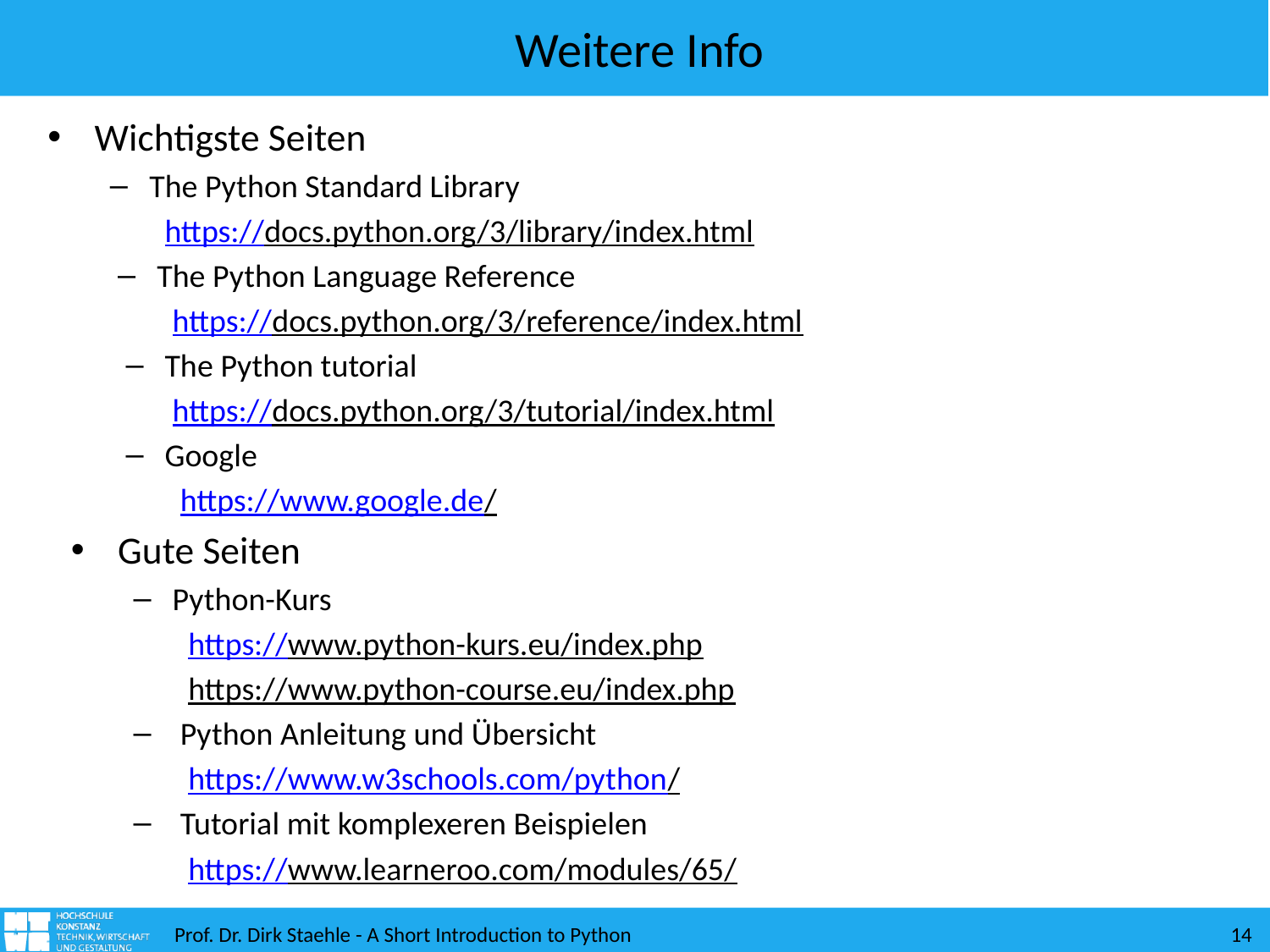

# Weitere Info
Wichtigste Seiten
The Python Standard Library
https://docs.python.org/3/library/index.html
The Python Language Reference
https://docs.python.org/3/reference/index.html
The Python tutorial
https://docs.python.org/3/tutorial/index.html
Google
https://www.google.de/
Gute Seiten
Python-Kurs
https://www.python-kurs.eu/index.php
https://www.python-course.eu/index.php
Python Anleitung und Übersicht
https://www.w3schools.com/python/
Tutorial mit komplexeren Beispielen
https://www.learneroo.com/modules/65/

Prof. Dr. Dirk Staehle - A Short Introduction to Python
14